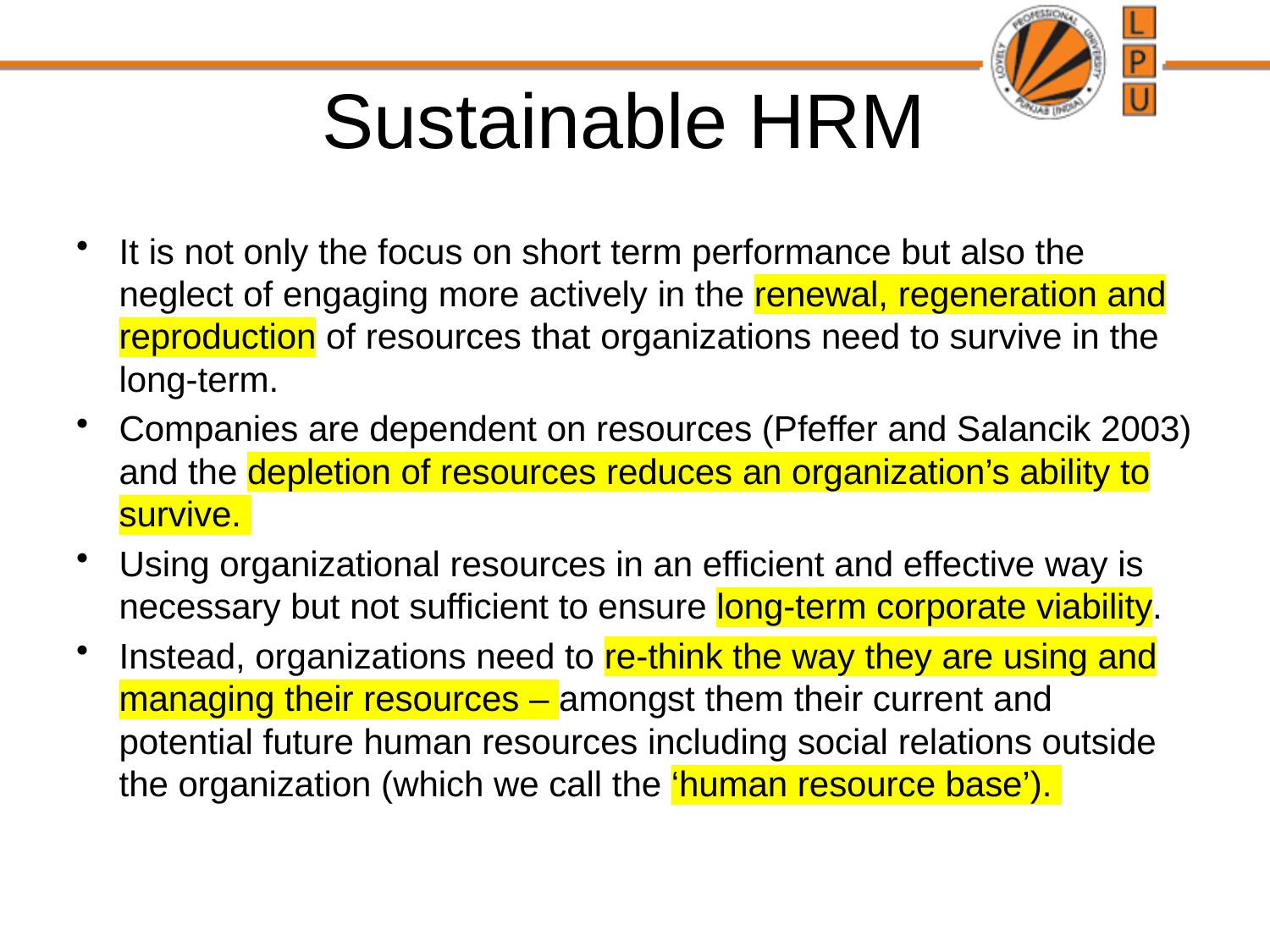

# Sustainable HRM
It is not only the focus on short term performance but also the neglect of engaging more actively in the renewal, regeneration and reproduction of resources that organizations need to survive in the long-term.
Companies are dependent on resources (Pfeffer and Salancik 2003) and the depletion of resources reduces an organization’s ability to survive.
Using organizational resources in an efficient and effective way is necessary but not sufficient to ensure long-term corporate viability.
Instead, organizations need to re-think the way they are using and managing their resources – amongst them their current and potential future human resources including social relations outside the organization (which we call the ‘human resource base’).